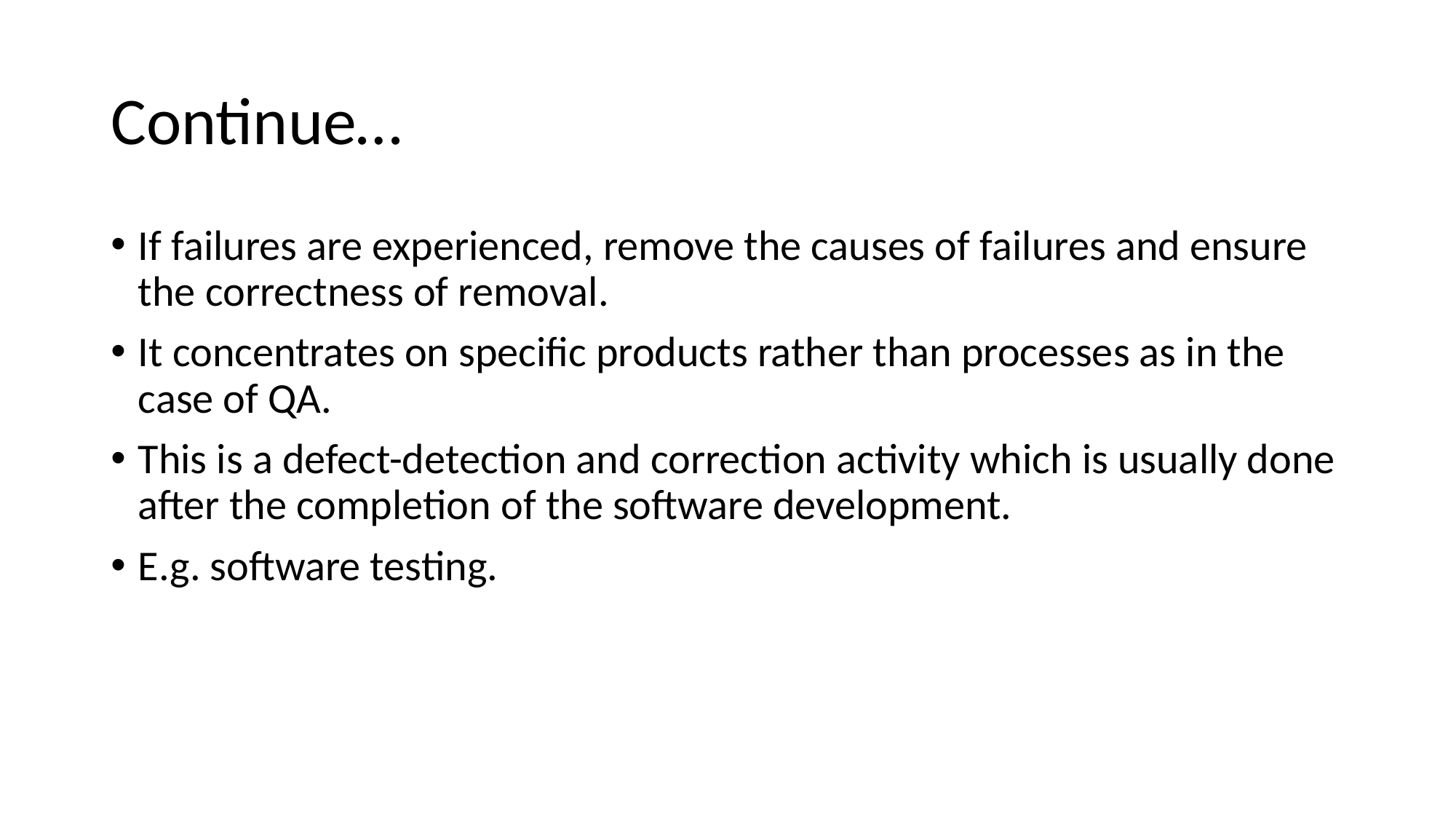

# Continue…
If failures are experienced, remove the causes of failures and ensure the correctness of removal.
It concentrates on specific products rather than processes as in the case of QA.
This is a defect-detection and correction activity which is usually done after the completion of the software development.
E.g. software testing.